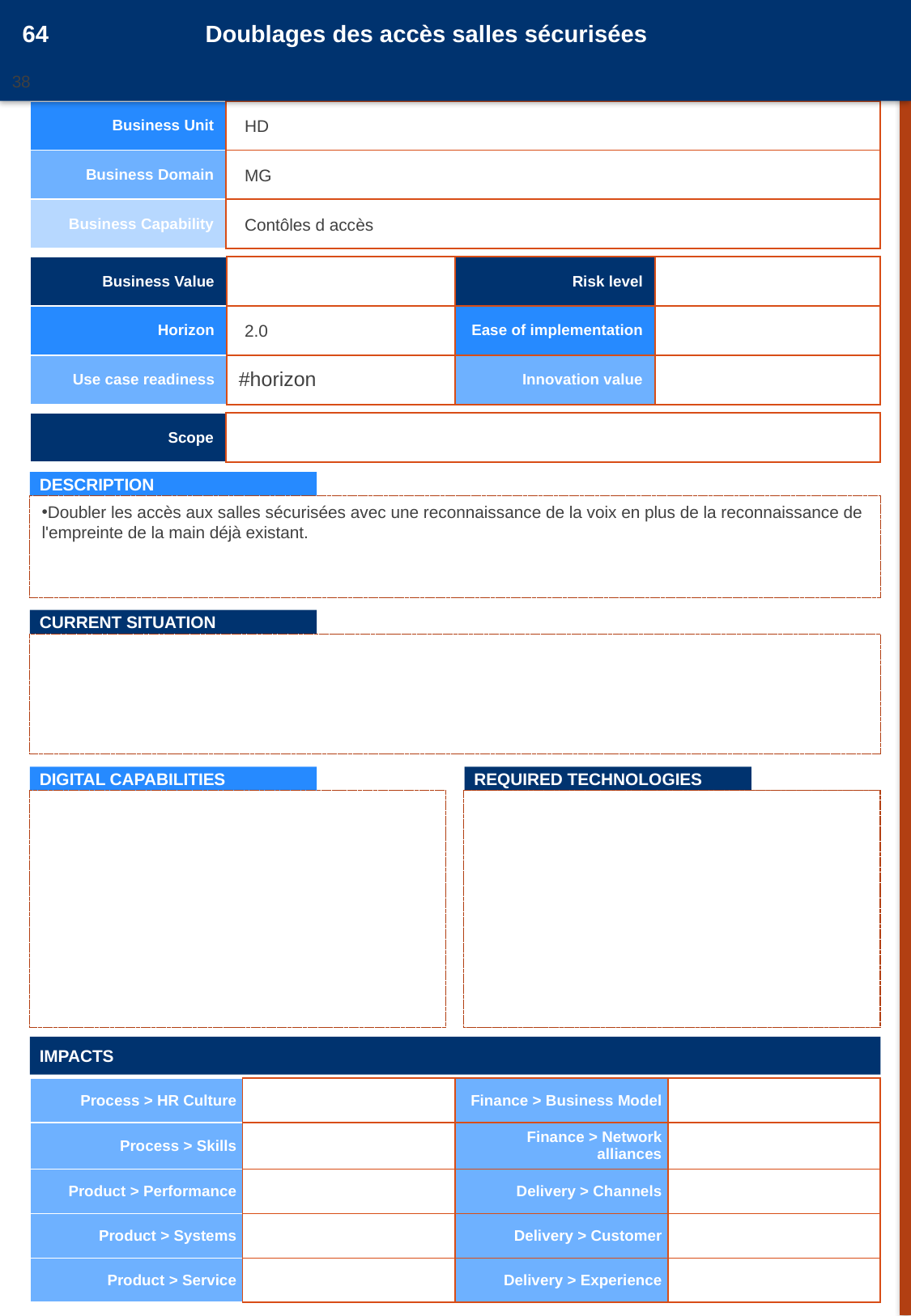

64
Doublages des accès salles sécurisées
38
20161050

| Business Unit |  |
| --- | --- |
| Business Domain |  |
| Business Capability |  |
HD
MG
Contôles d accès
| Business Value |  | Risk level |  |
| --- | --- | --- | --- |
| Horizon |  | Ease of implementation |  |
| Use case readiness | #horizon | Innovation value |  |

2.0

| Scope |  |
| --- | --- |

DESCRIPTION
Doubler les accès aux salles sécurisées avec une reconnaissance de la voix en plus de la reconnaissance de l'empreinte de la main déjà existant.
CURRENT SITUATION

DIGITAL CAPABILITIES
REQUIRED TECHNOLOGIES

IMPACTS

| Process > HR Culture |  | Finance > Business Model |  |
| --- | --- | --- | --- |
| Process > Skills |  | Finance > Network alliances |  |
| Product > Performance |  | Delivery > Channels |  |
| Product > Systems |  | Delivery > Customer |  |
| Product > Service |  | Delivery > Experience |  |